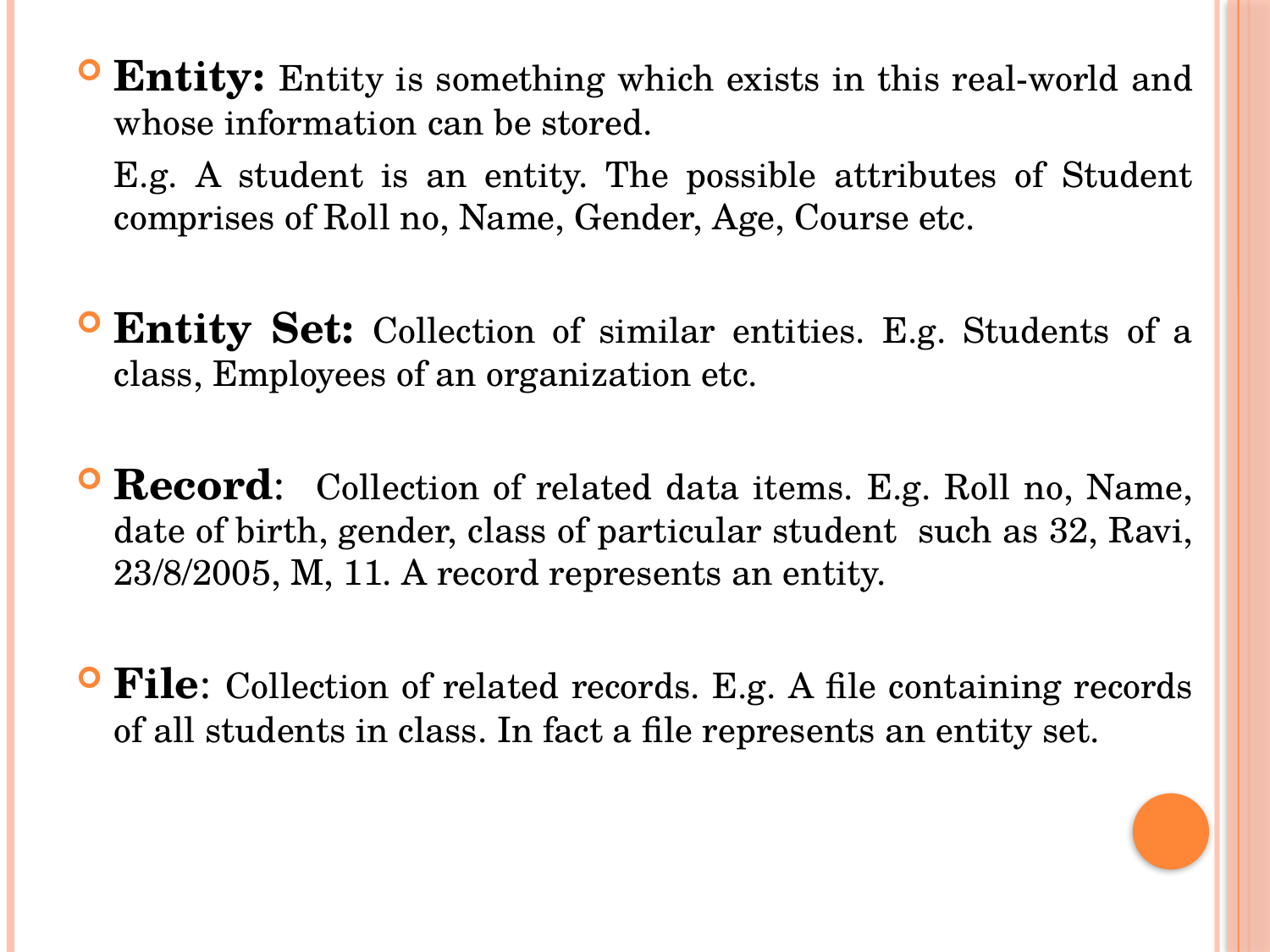

Entity: Entity is something which exists in this real-world and whose information can be stored.
	E.g. A student is an entity. The possible attributes of Student comprises of Roll no, Name, Gender, Age, Course etc.

Entity Set: Collection of similar entities. E.g. Students of a class, Employees of an organization etc.

Record:  Collection of related data items. E.g. Roll no, Name, date of birth, gender, class of particular student  such as 32, Ravi, 23/8/2005, M, 11. A record represents an entity.

File: Collection of related records. E.g. A file containing records of all students in class. In fact a file represents an entity set.